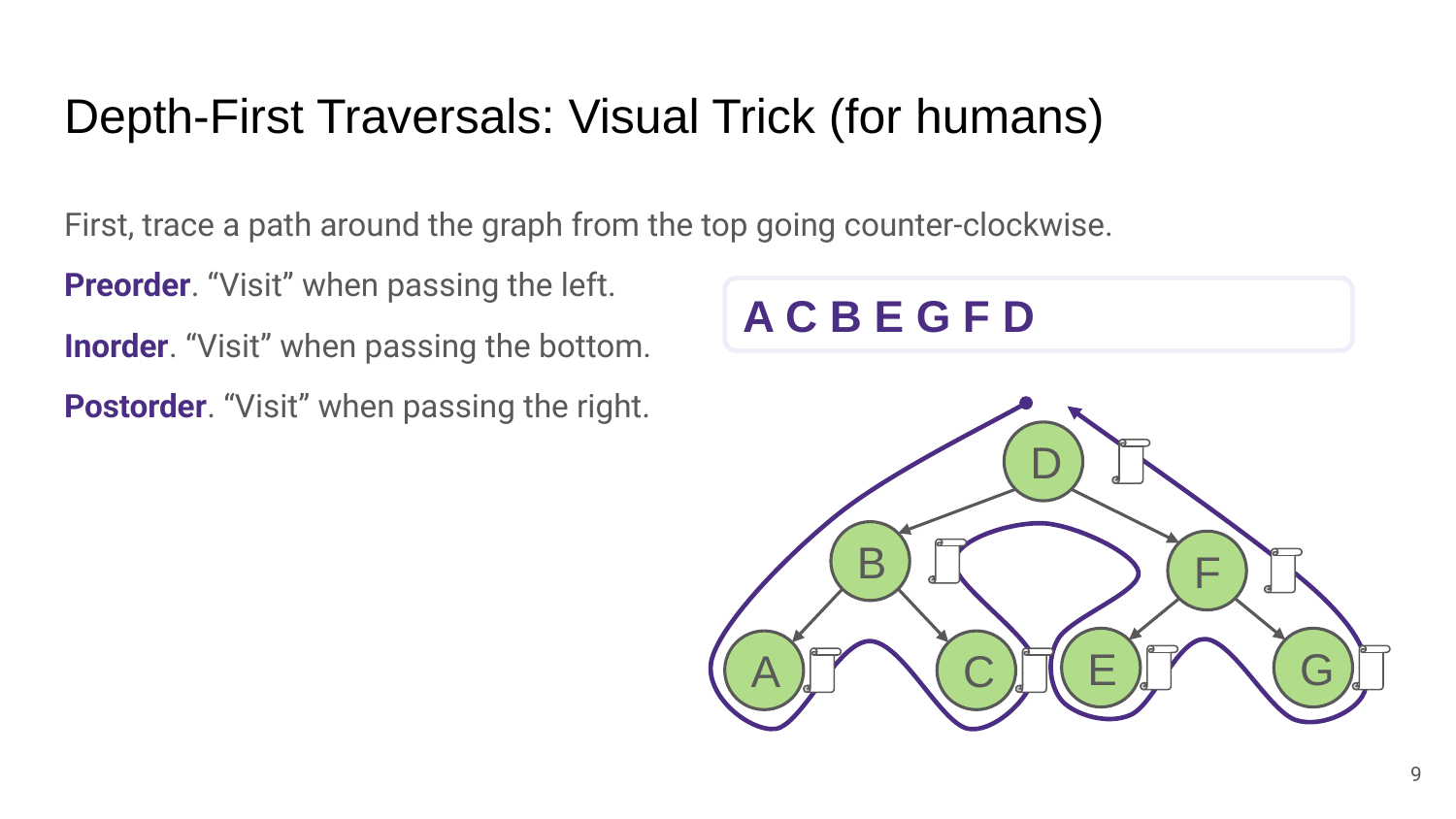

# Depth-First Traversals: Visual Trick (for humans)
First, trace a path around the graph from the top going counter-clockwise.
Preorder. “Visit” when passing the left.
Inorder. “Visit” when passing the bottom.
Postorder. “Visit” when passing the right.
A C B E G F D

D

B
F

E
G
A
C

9